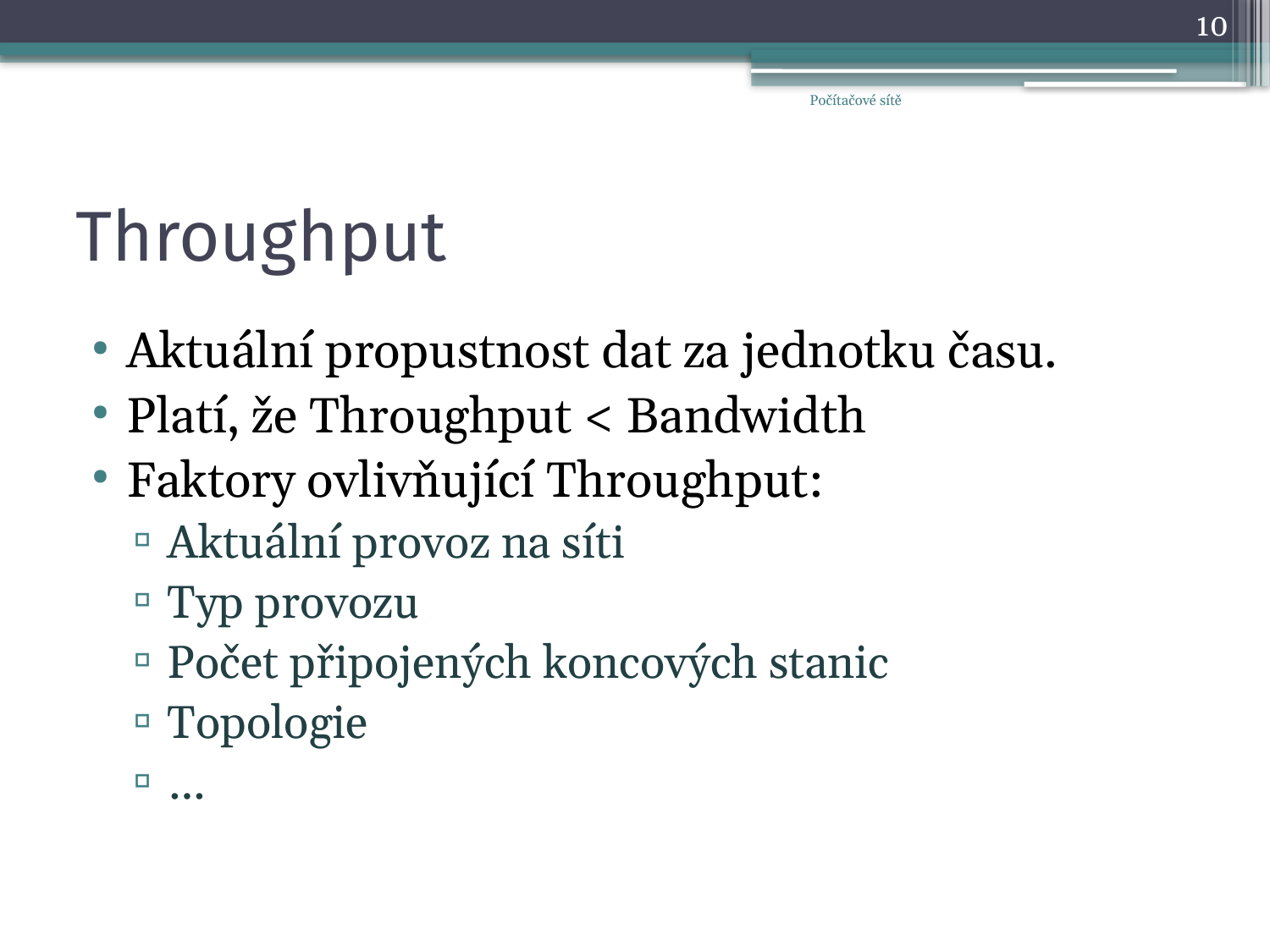

10
Počítačové sítě
# Throughput
Aktuální propustnost dat za jednotku času.
Platí, že Throughput < Bandwidth
Faktory ovlivňující Throughput:
Aktuální provoz na síti
Typ provozu
Počet připojených koncových stanic
Topologie
…